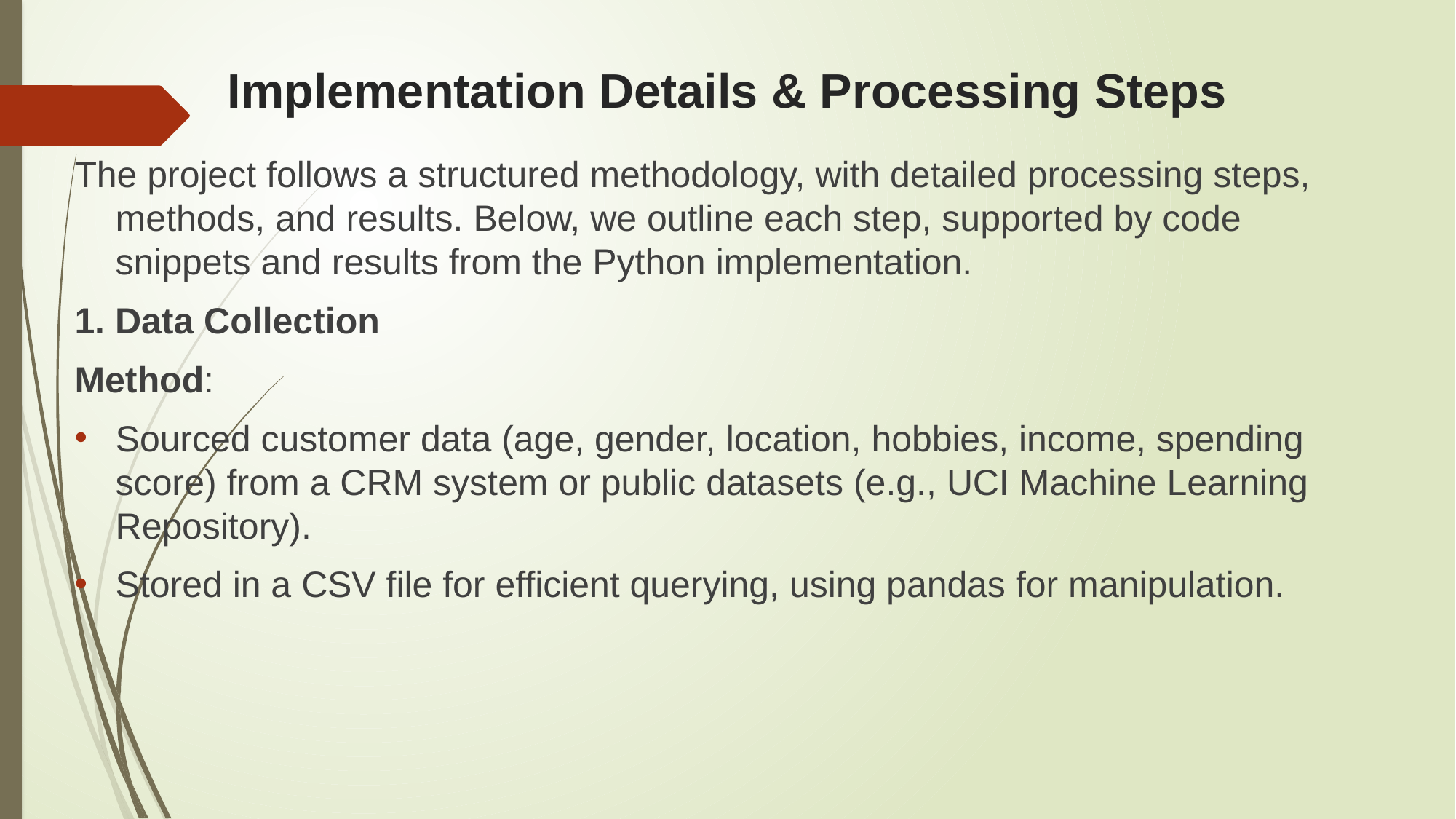

# Implementation Details & Processing Steps
The project follows a structured methodology, with detailed processing steps, methods, and results. Below, we outline each step, supported by code snippets and results from the Python implementation.
1. Data Collection
Method:
Sourced customer data (age, gender, location, hobbies, income, spending score) from a CRM system or public datasets (e.g., UCI Machine Learning Repository).
Stored in a CSV file for efficient querying, using pandas for manipulation.